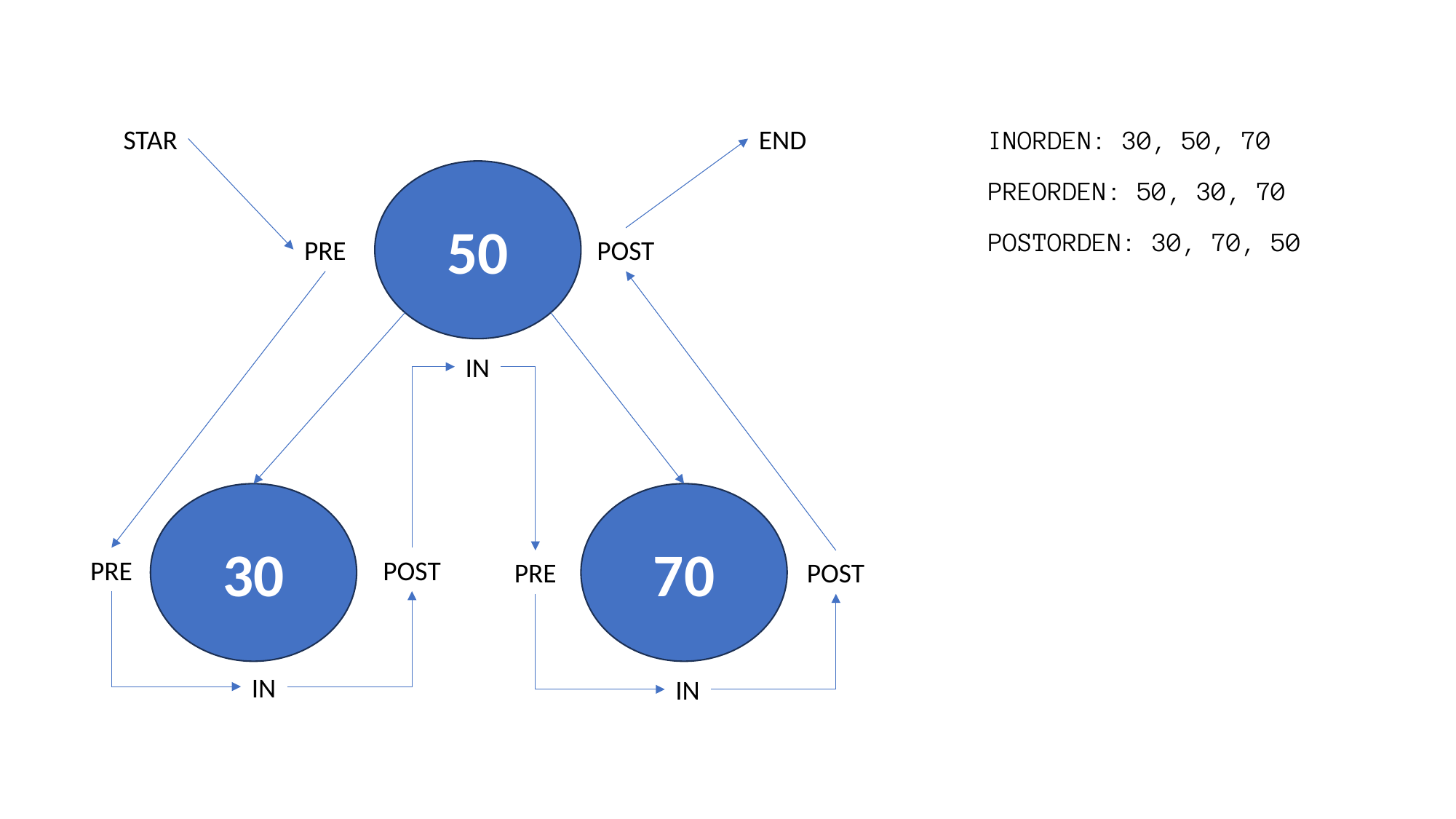

STAR
END
INORDEN: 30, 50, 70
PREORDEN: 50, 30, 70
POSTORDEN: 30, 70, 50
50
PRE
POST
IN
30
70
PRE
POST
PRE
POST
IN
IN